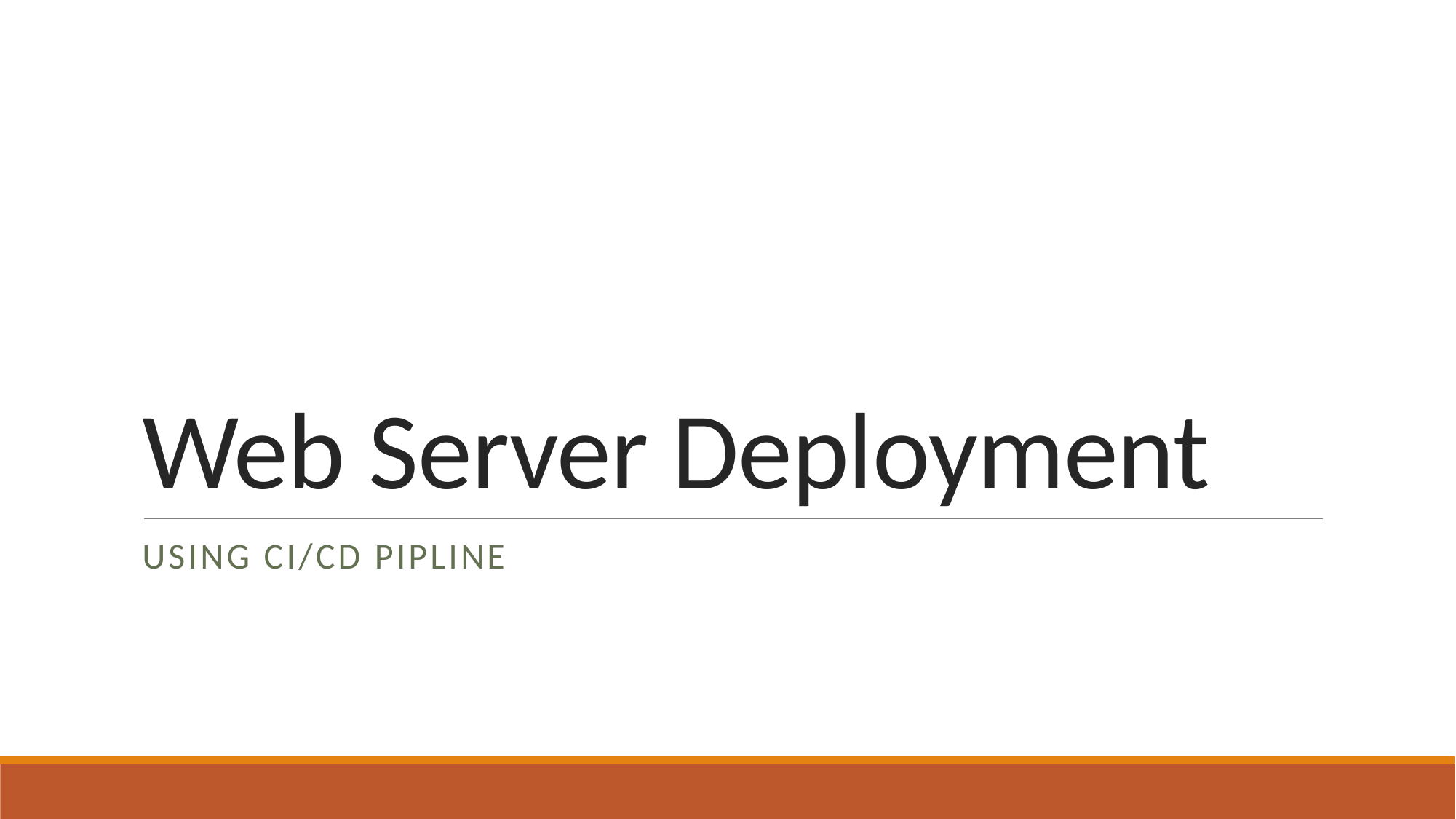

# Web Server Deployment
using CI/CD pipline